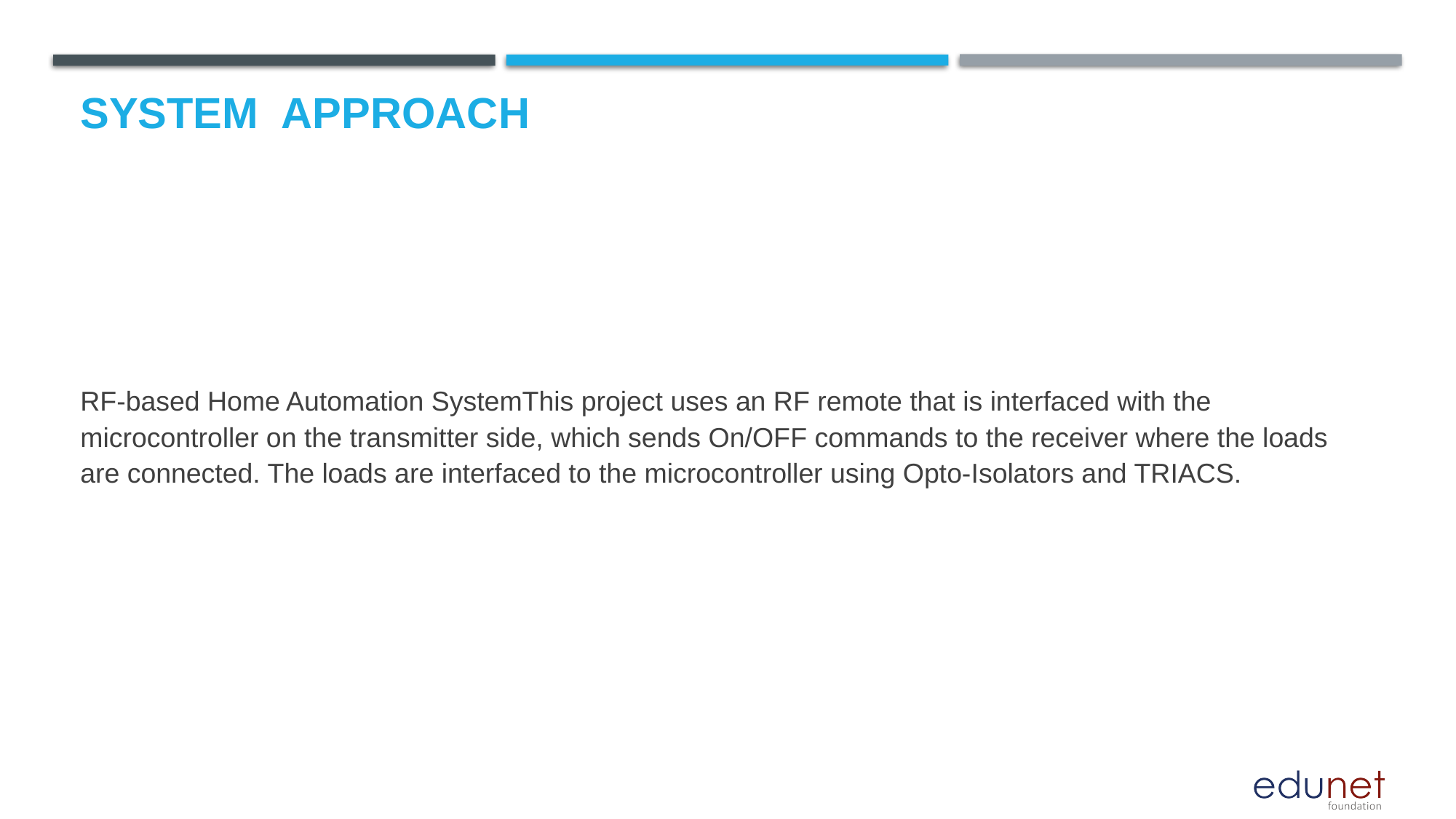

# System  Approach
RF-based Home Automation SystemThis project uses an RF remote that is interfaced with the microcontroller on the transmitter side, which sends On/OFF commands to the receiver where the loads are connected. The loads are interfaced to the microcontroller using Opto-Isolators and TRIACS.